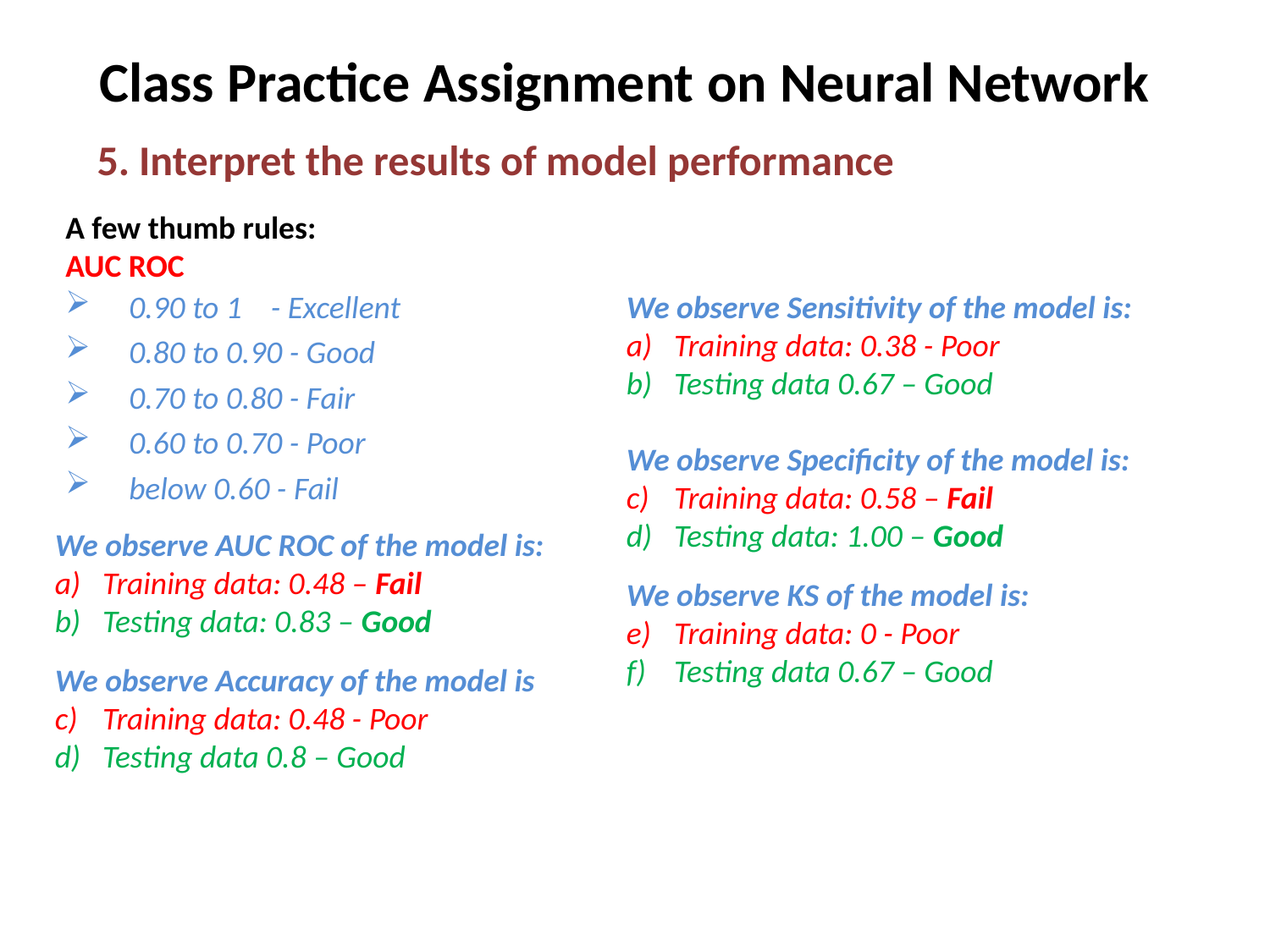

# Class Practice Assignment on Neural Network
5. Interpret the results of model performance
A few thumb rules:
AUC ROC
0.90 to 1    - Excellent
0.80 to 0.90 - Good
0.70 to 0.80 - Fair
0.60 to 0.70 - Poor
below 0.60 - Fail
We observe Sensitivity of the model is:
Training data: 0.38 - Poor
Testing data 0.67 – Good

We observe Specificity of the model is:
Training data: 0.58 – Fail
Testing data: 1.00 – Good

We observe KS of the model is:
Training data: 0 - Poor
Testing data 0.67 – Good

We observe AUC ROC of the model is:
Training data: 0.48 – Fail
Testing data: 0.83 – Good

We observe Accuracy of the model is
Training data: 0.48 - Poor
Testing data 0.8 – Good